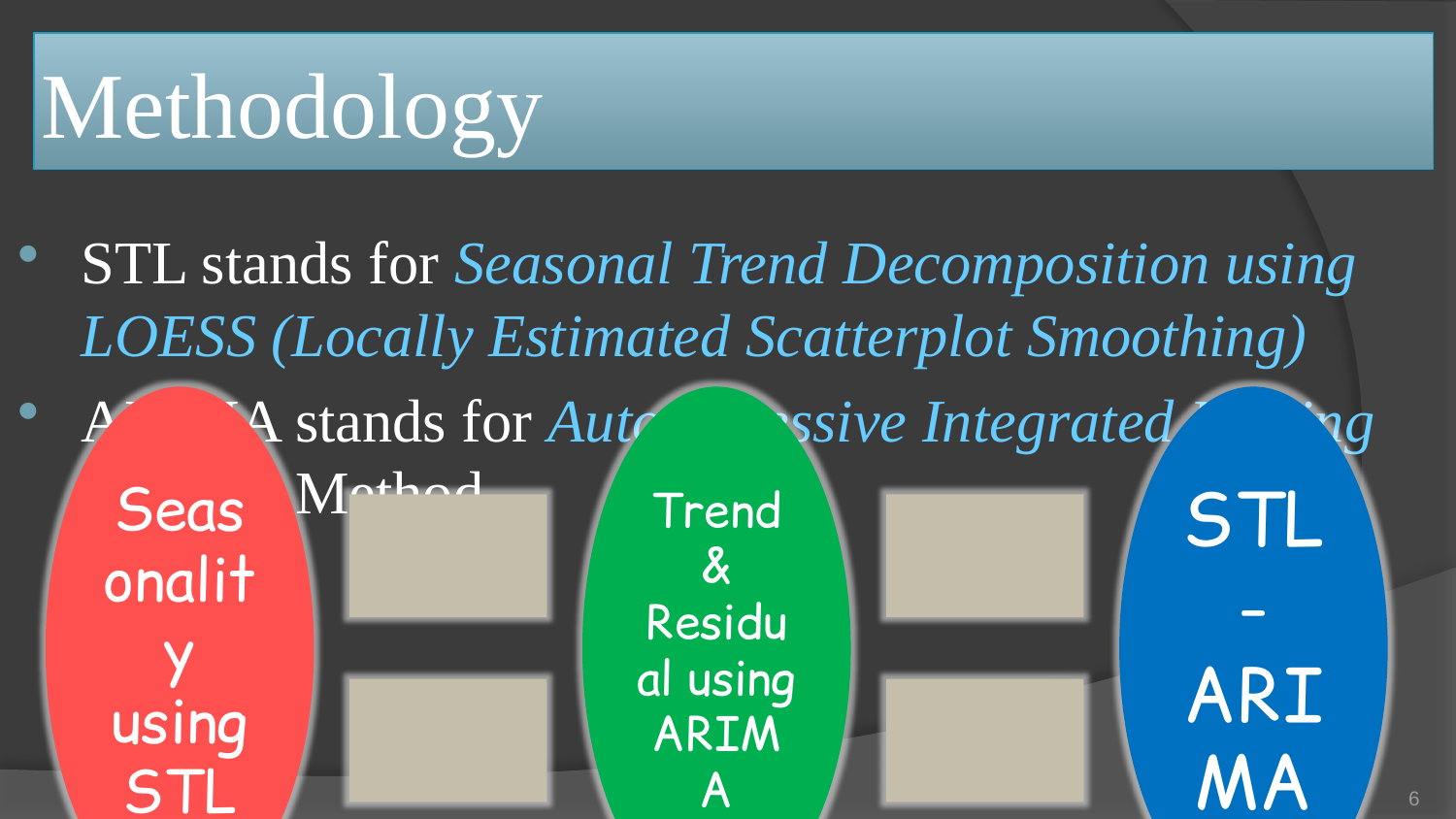

# Methodology
STL stands for Seasonal Trend Decomposition using LOESS (Locally Estimated Scatterplot Smoothing)
ARIMA stands for Autoregressive Integrated Moving Average Method

6